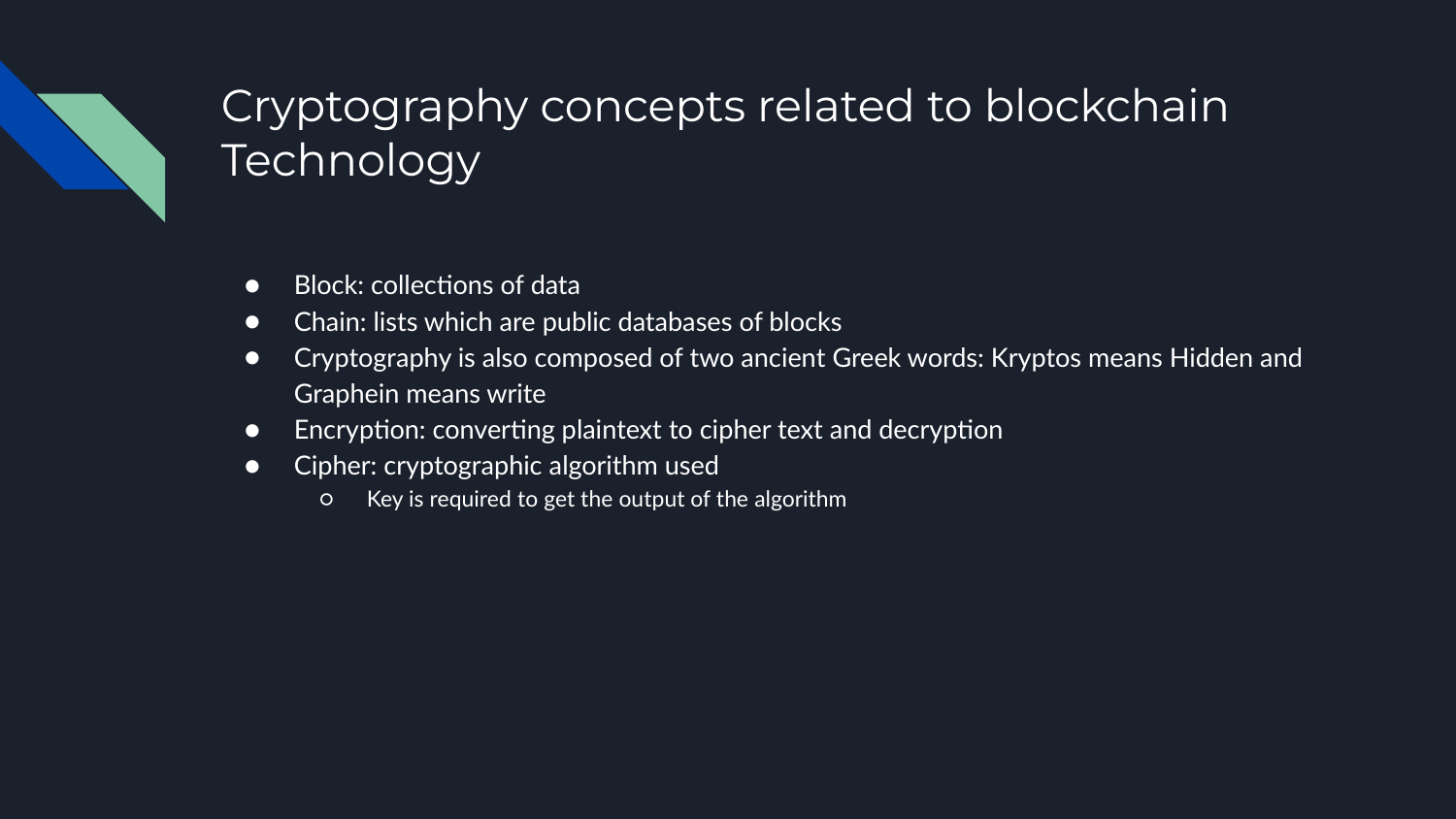

# Cryptography concepts related to blockchain Technology
Block: collections of data
Chain: lists which are public databases of blocks
Cryptography is also composed of two ancient Greek words: Kryptos means Hidden and Graphein means write
Encryption: converting plaintext to cipher text and decryption
Cipher: cryptographic algorithm used
Key is required to get the output of the algorithm